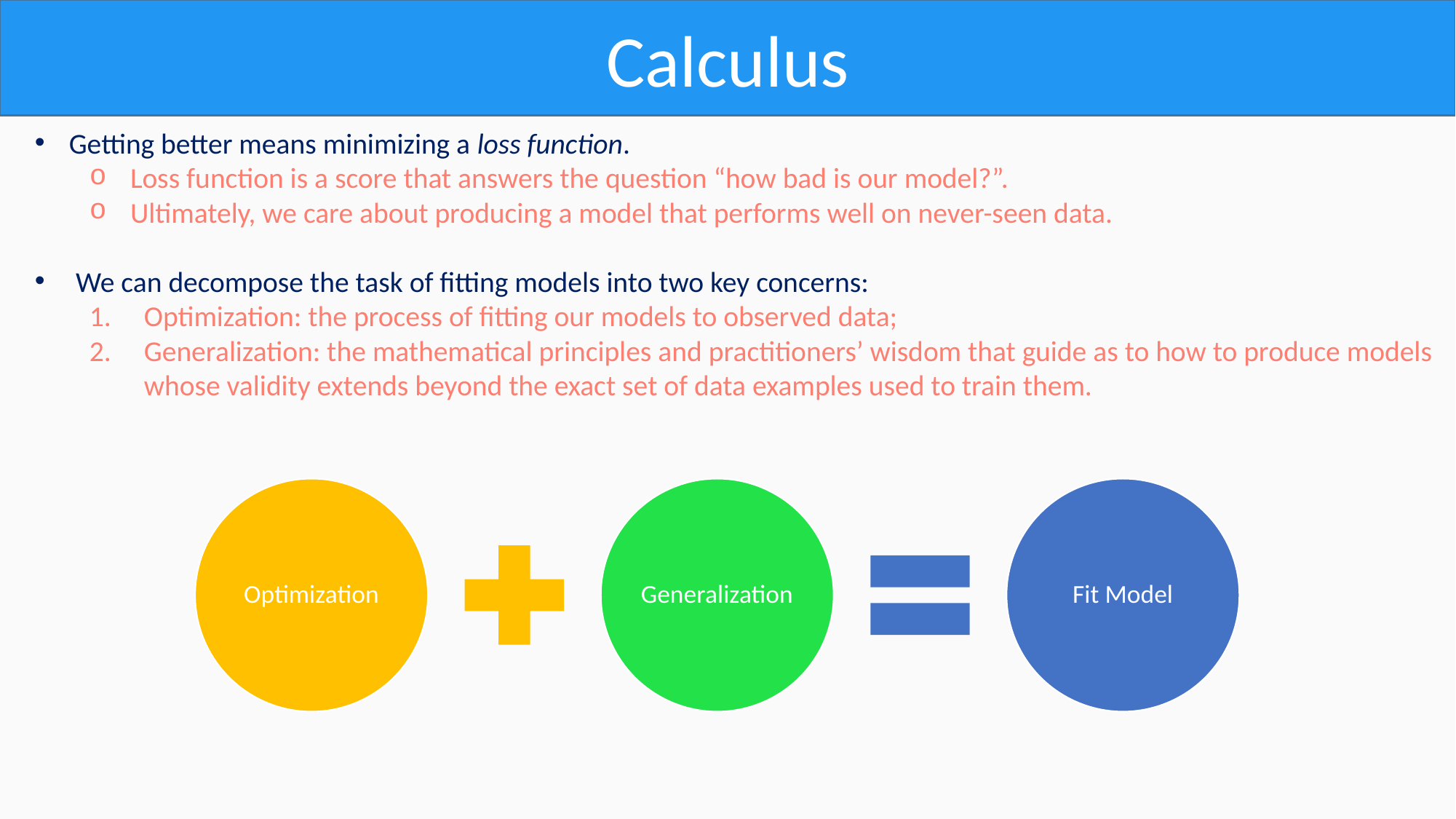

Calculus
Getting better means minimizing a loss function.
Loss function is a score that answers the question “how bad is our model?”.
Ultimately, we care about producing a model that performs well on never-seen data.

We can decompose the task of fitting models into two key concerns:
Optimization: the process of fitting our models to observed data;
Generalization: the mathematical principles and practitioners’ wisdom that guide as to how to produce models
whose validity extends beyond the exact set of data examples used to train them.
Optimization

Generalization

Fit Model